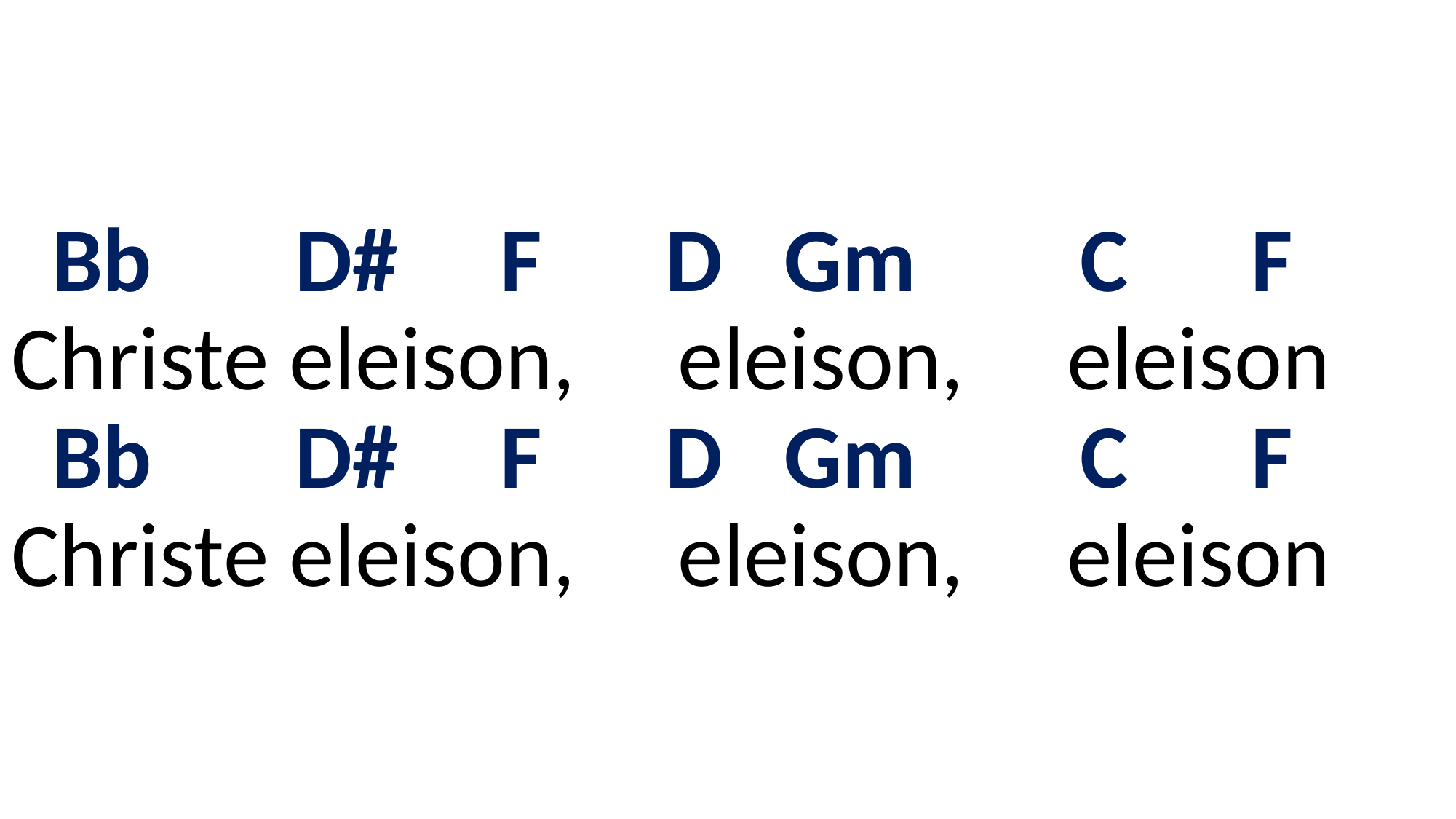

# Bb       D#     F      D   Gm        C      F Christe eleison,     eleison,     eleison Bb       D#     F      D   Gm        C      F Christe eleison,     eleison,     eleison